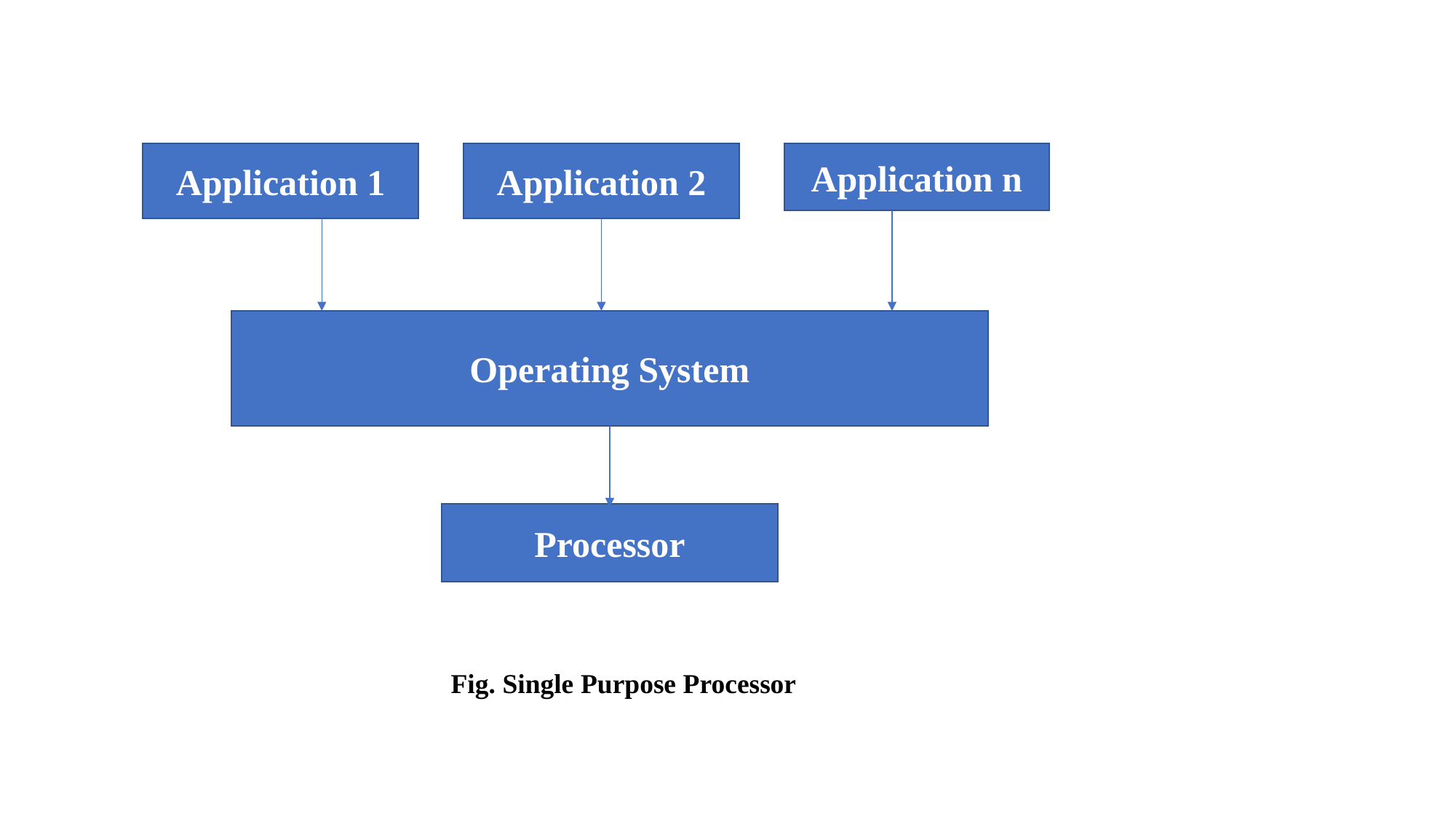

Application 1
Application 2
Application n
Operating System
Processor
Fig. Single Purpose Processor